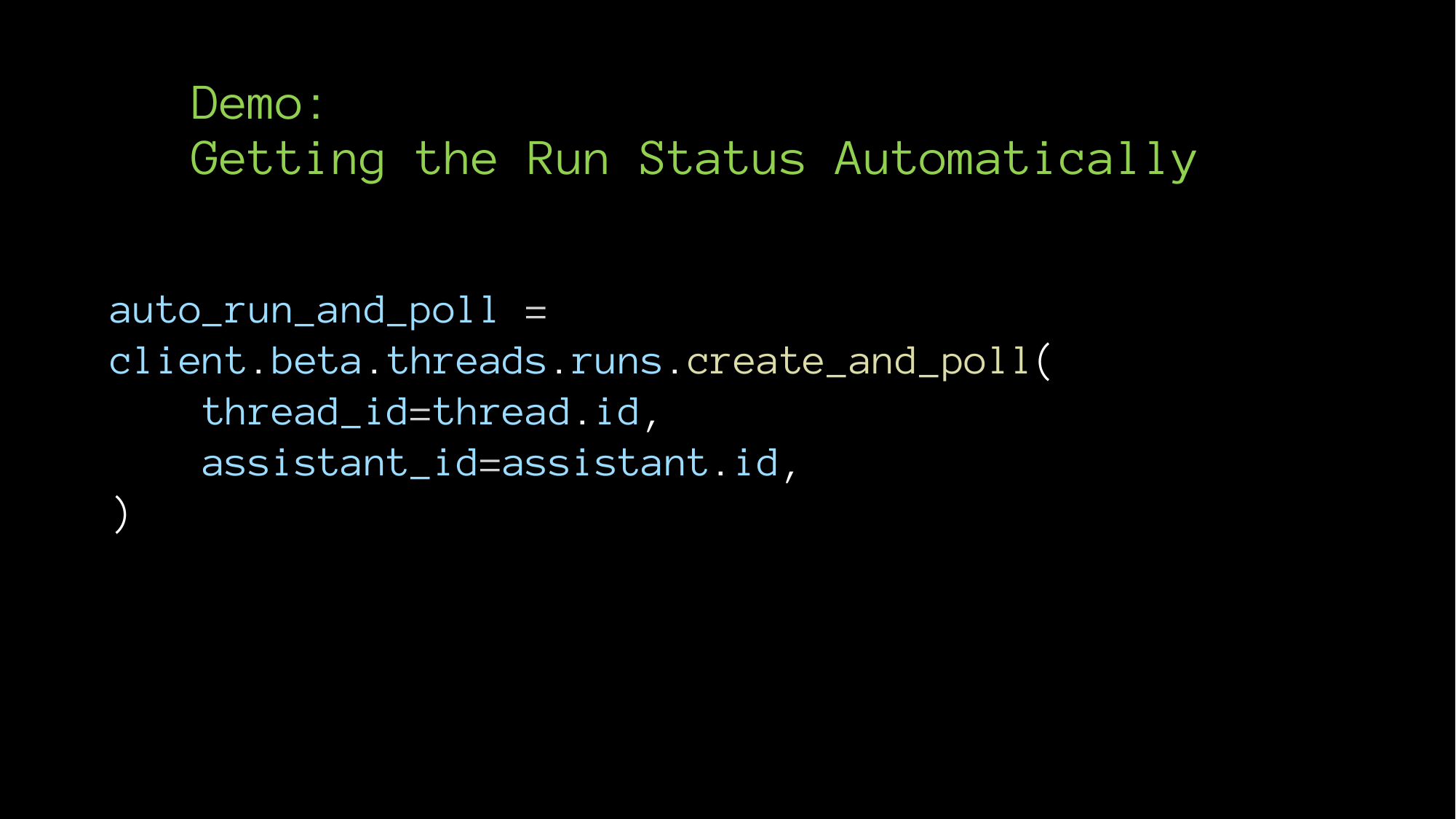

# Demo: Getting the Run Status Automatically
auto_run_and_poll = client.beta.threads.runs.create_and_poll(
    thread_id=thread.id,
    assistant_id=assistant.id,
)